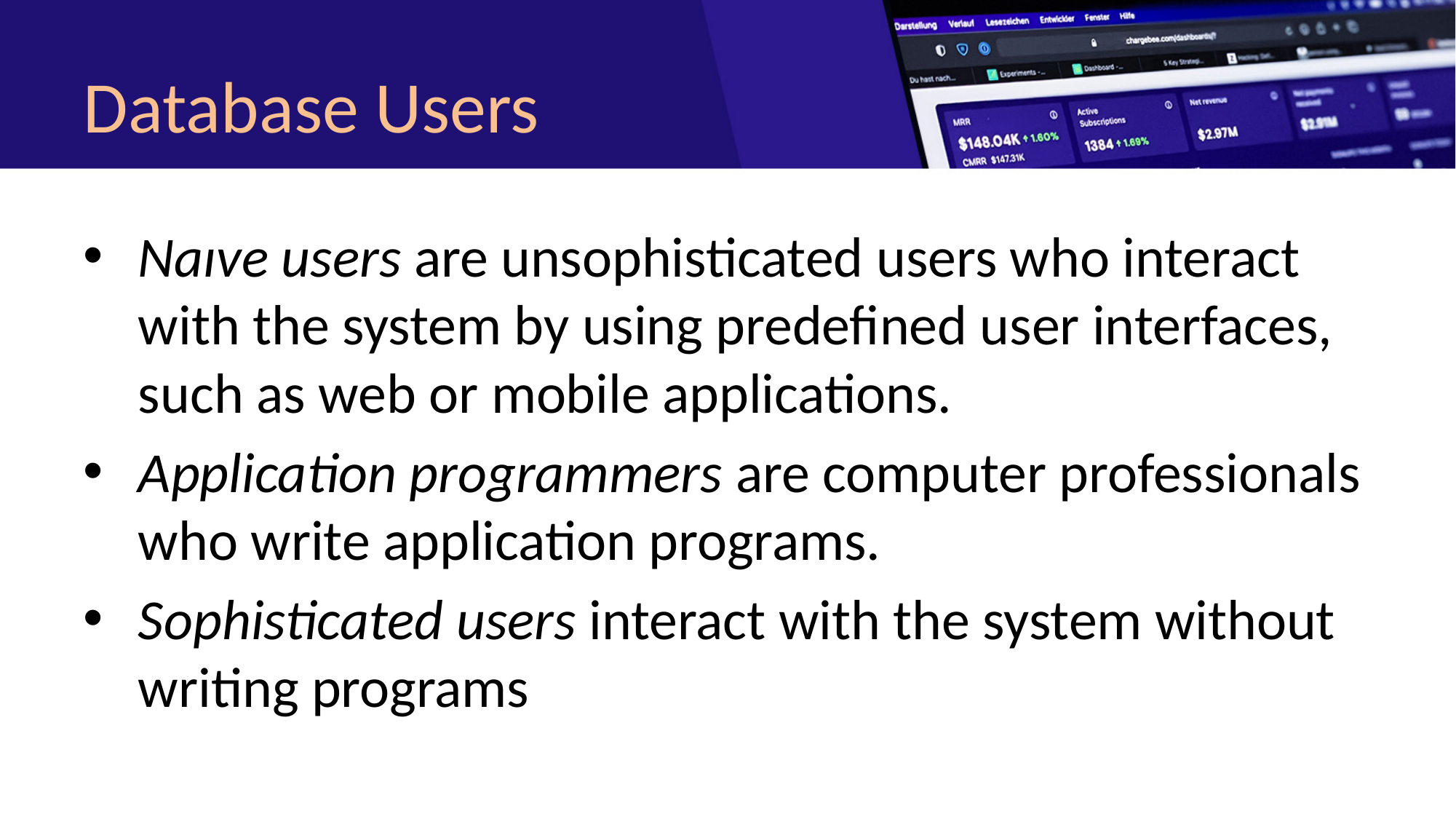

# Database Users
Naıve users are unsophisticated users who interact with the system by using predefined user interfaces, such as web or mobile applications.
Application programmers are computer professionals who write application programs.
Sophisticated users interact with the system without writing programs